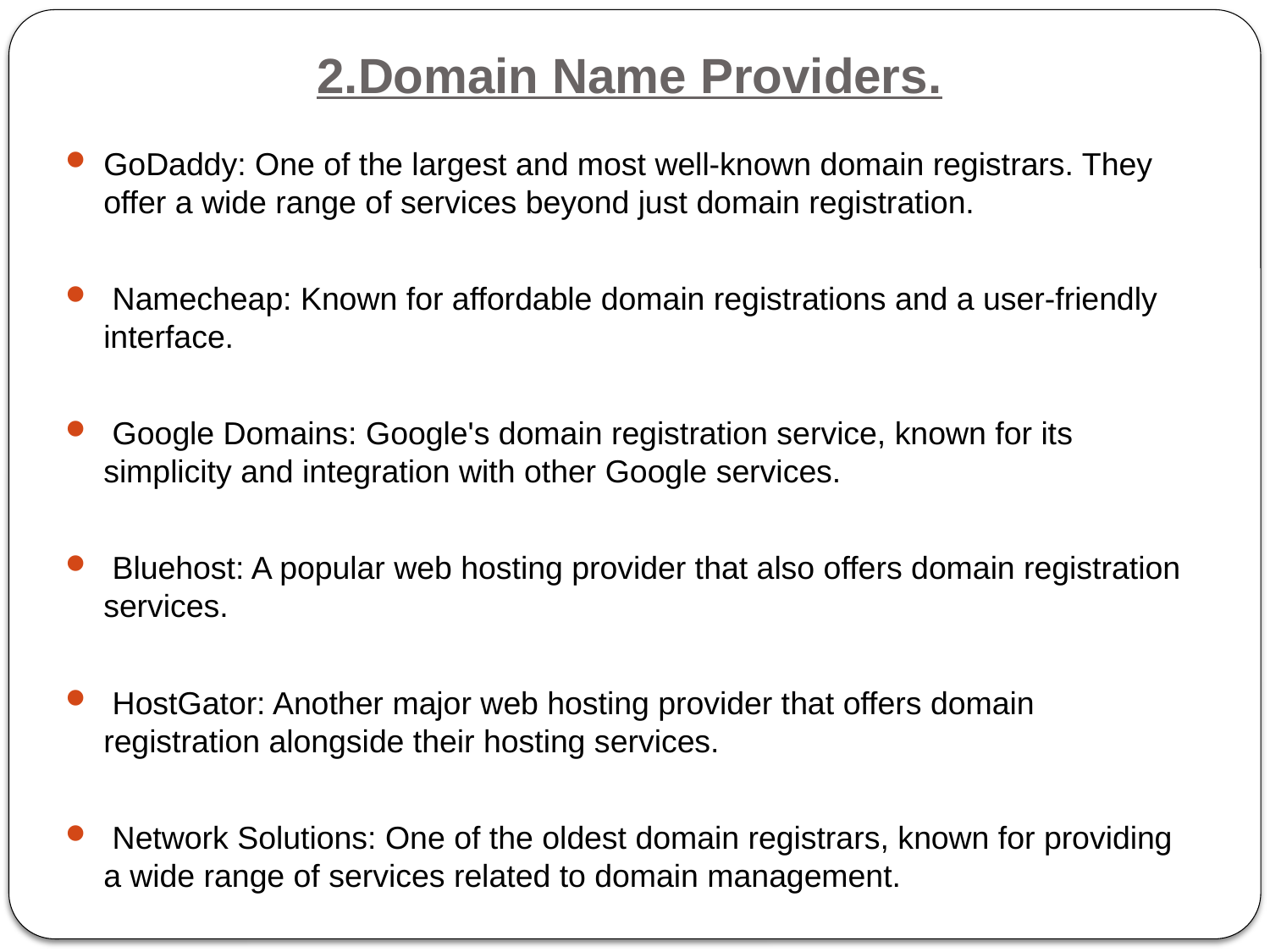

# 2.Domain Name Providers.
GoDaddy: One of the largest and most well-known domain registrars. They offer a wide range of services beyond just domain registration.

 Namecheap: Known for affordable domain registrations and a user-friendly interface.

 Google Domains: Google's domain registration service, known for its simplicity and integration with other Google services.

 Bluehost: A popular web hosting provider that also offers domain registration services.

 HostGator: Another major web hosting provider that offers domain registration alongside their hosting services.

 Network Solutions: One of the oldest domain registrars, known for providing a wide range of services related to domain management.